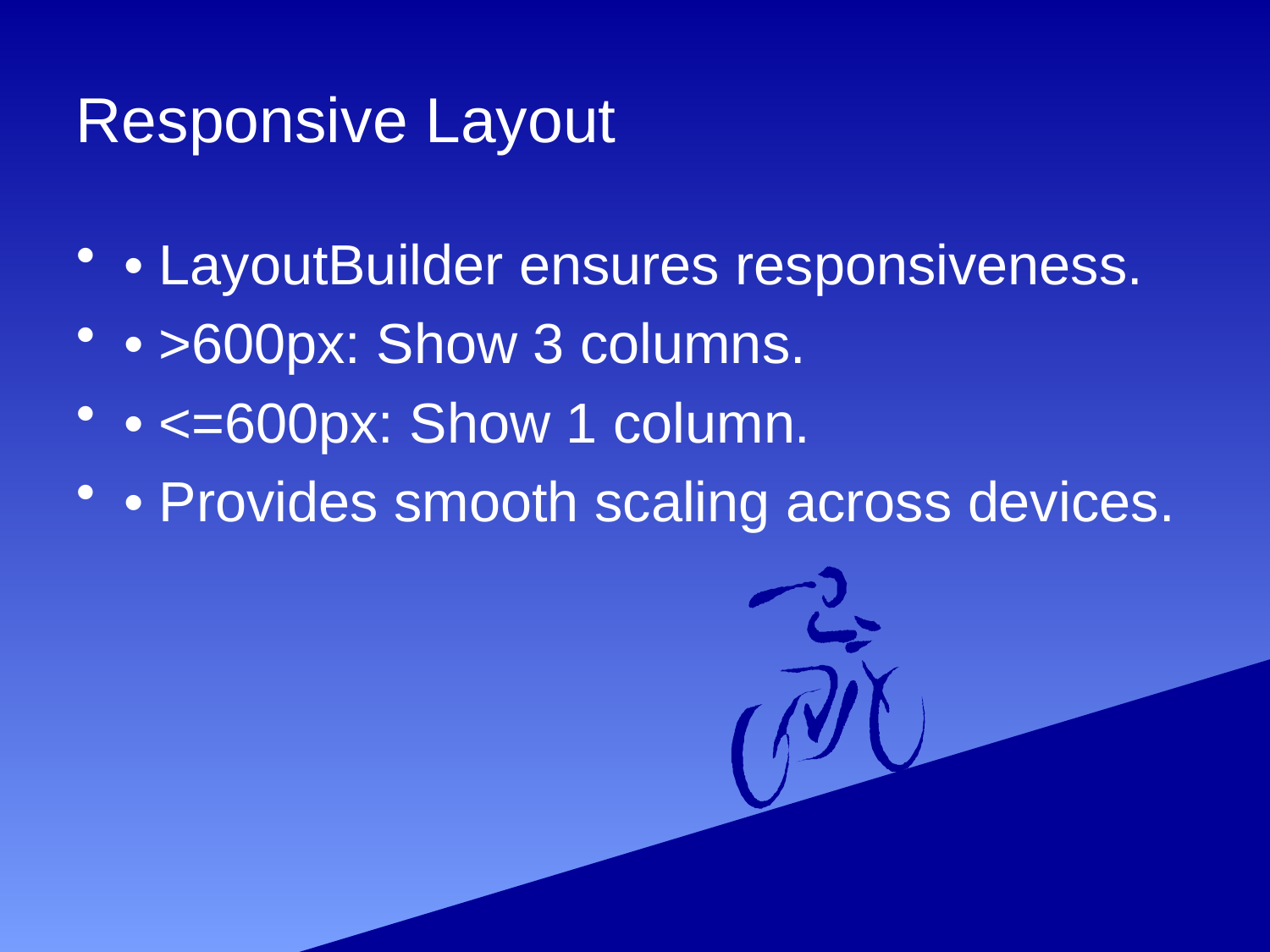

# Responsive Layout
• LayoutBuilder ensures responsiveness.
• >600px: Show 3 columns.
• <=600px: Show 1 column.
• Provides smooth scaling across devices.